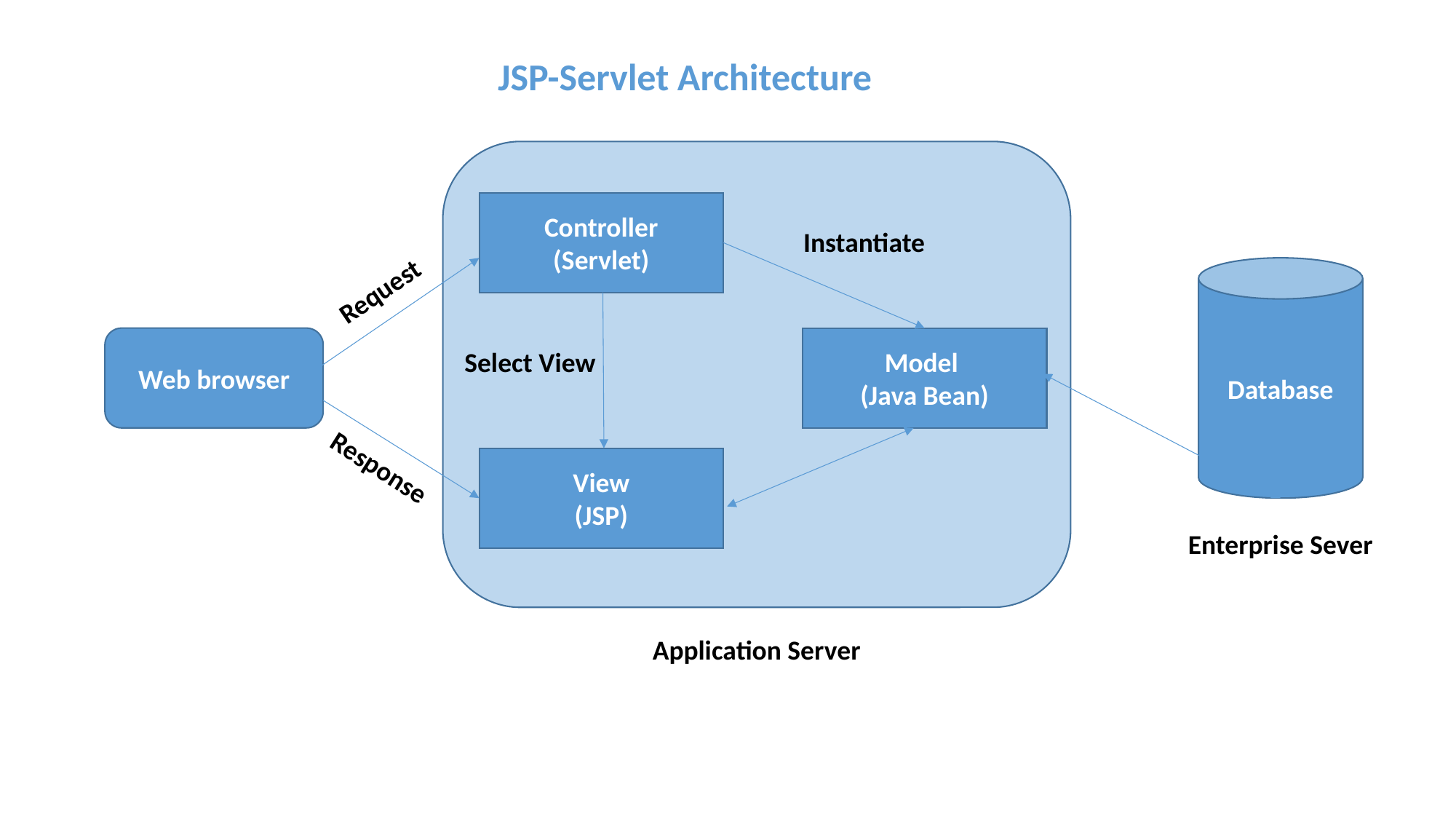

JSP-Servlet Architecture

Controller
(Servlet)
Instantiate
Database
Request
Web browser
Model
(Java Bean)
Select View
Response
View
(JSP)
Enterprise Sever
Application Server